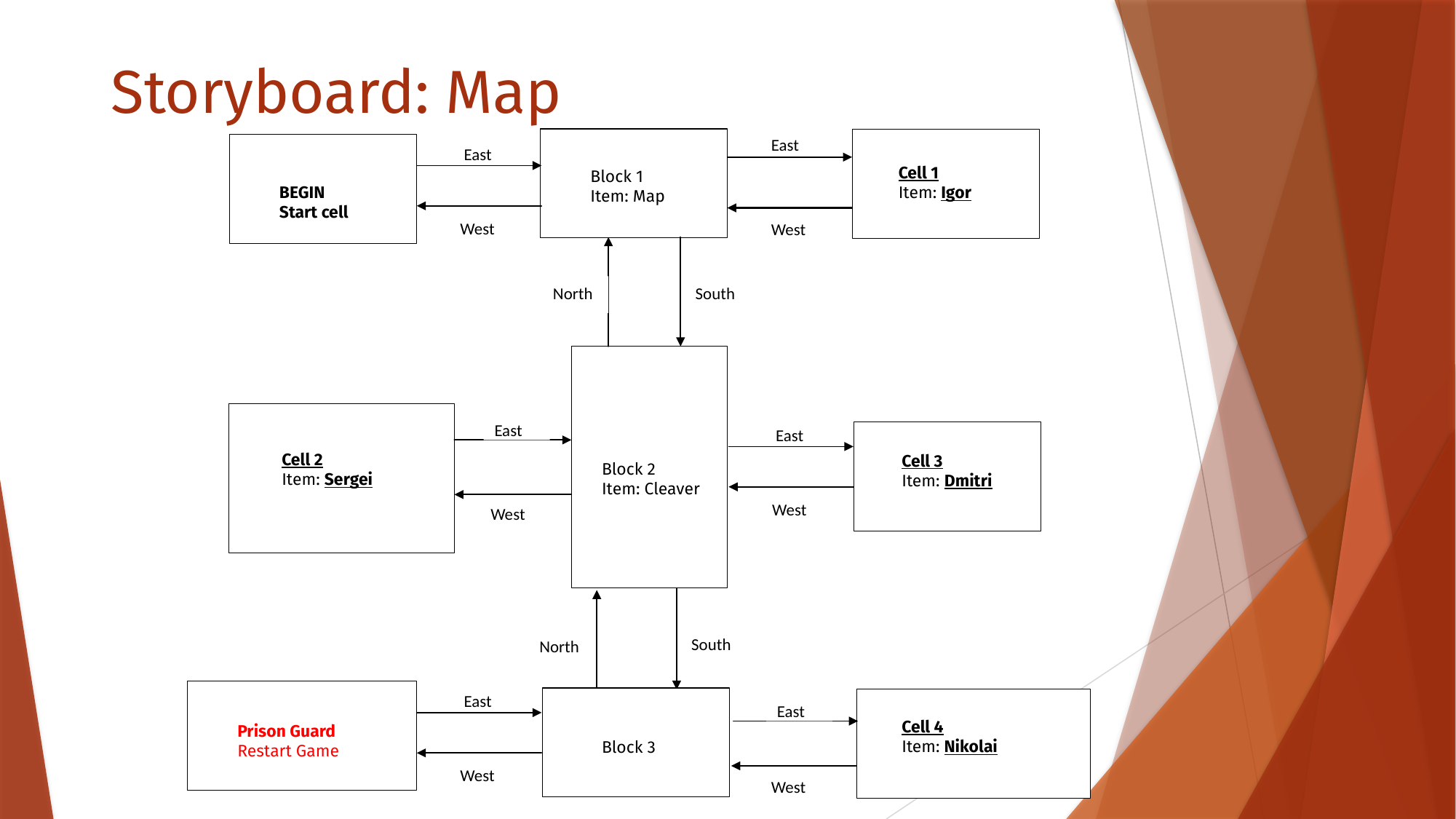

# Storyboard: Map
East

East
Cell 1
Item: Igor
Block 1
Item: Map
BEGIN
Start cell
West
West
North
South

East
East

Cell 2
Item: Sergei
Cell 3
Item: Dmitri
Block 2
Item: Cleaver
West
West
South
North

East

East
Cell 4
Item: Nikolai
Prison Guard
Restart Game
Block 3
West
West